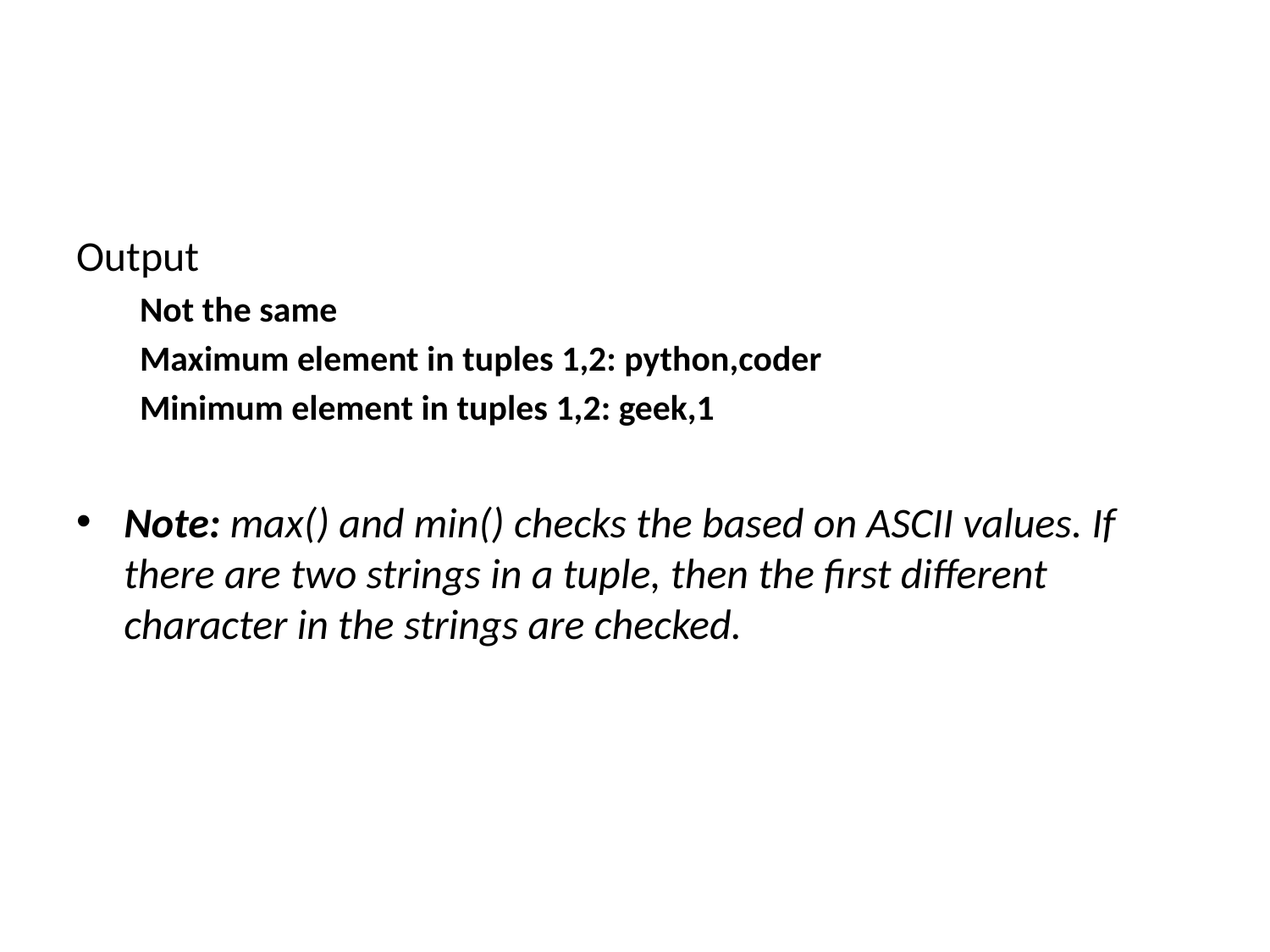

#
Output
Not the same
Maximum element in tuples 1,2: python,coder
Minimum element in tuples 1,2: geek,1

Note: max() and min() checks the based on ASCII values. If there are two strings in a tuple, then the first different character in the strings are checked.